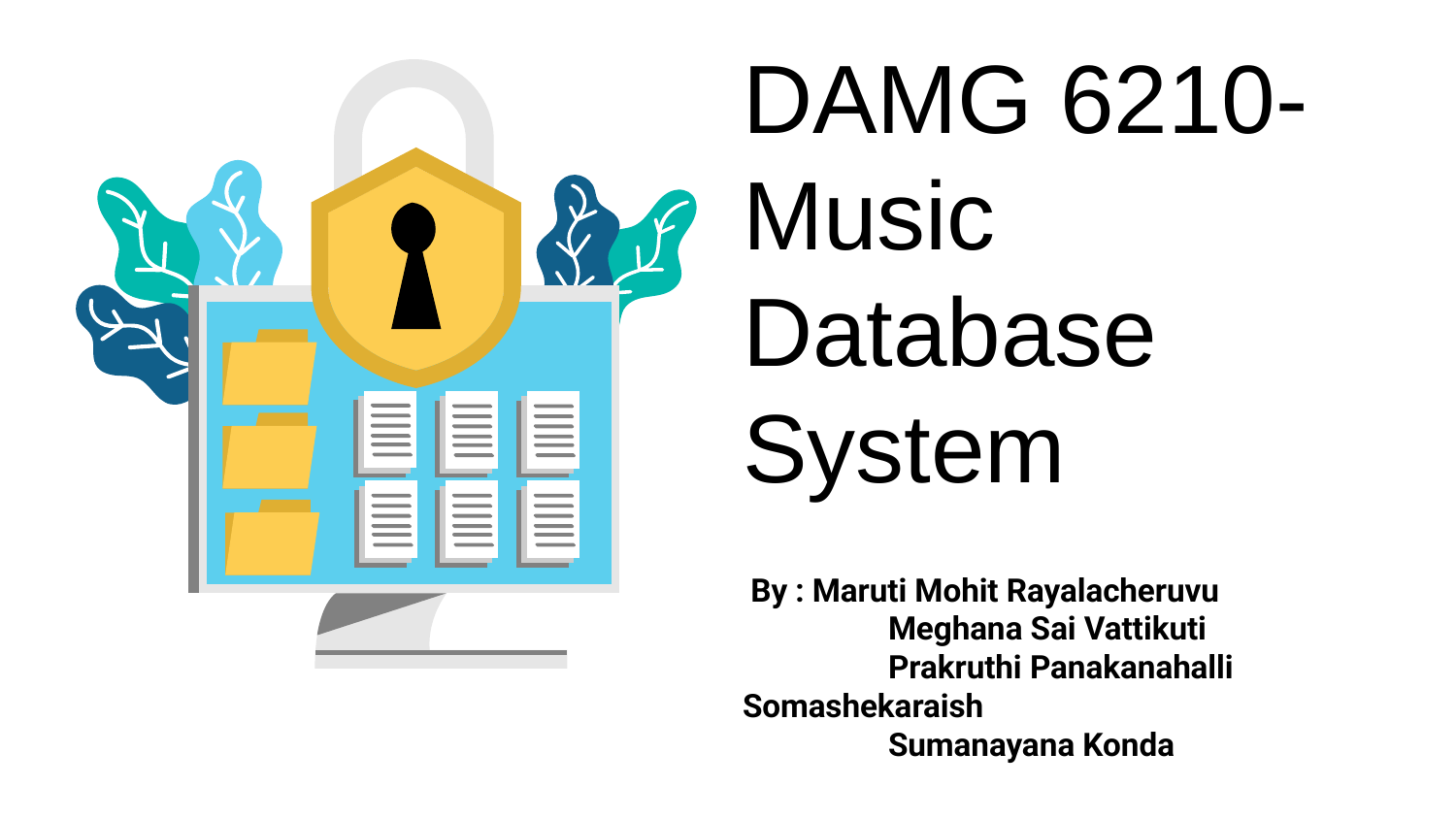

# DAMG 6210-
Music Database System
 By : Maruti Mohit Rayalacheruvu
	Meghana Sai Vattikuti
	Prakruthi Panakanahalli Somashekaraish
	Sumanayana Konda